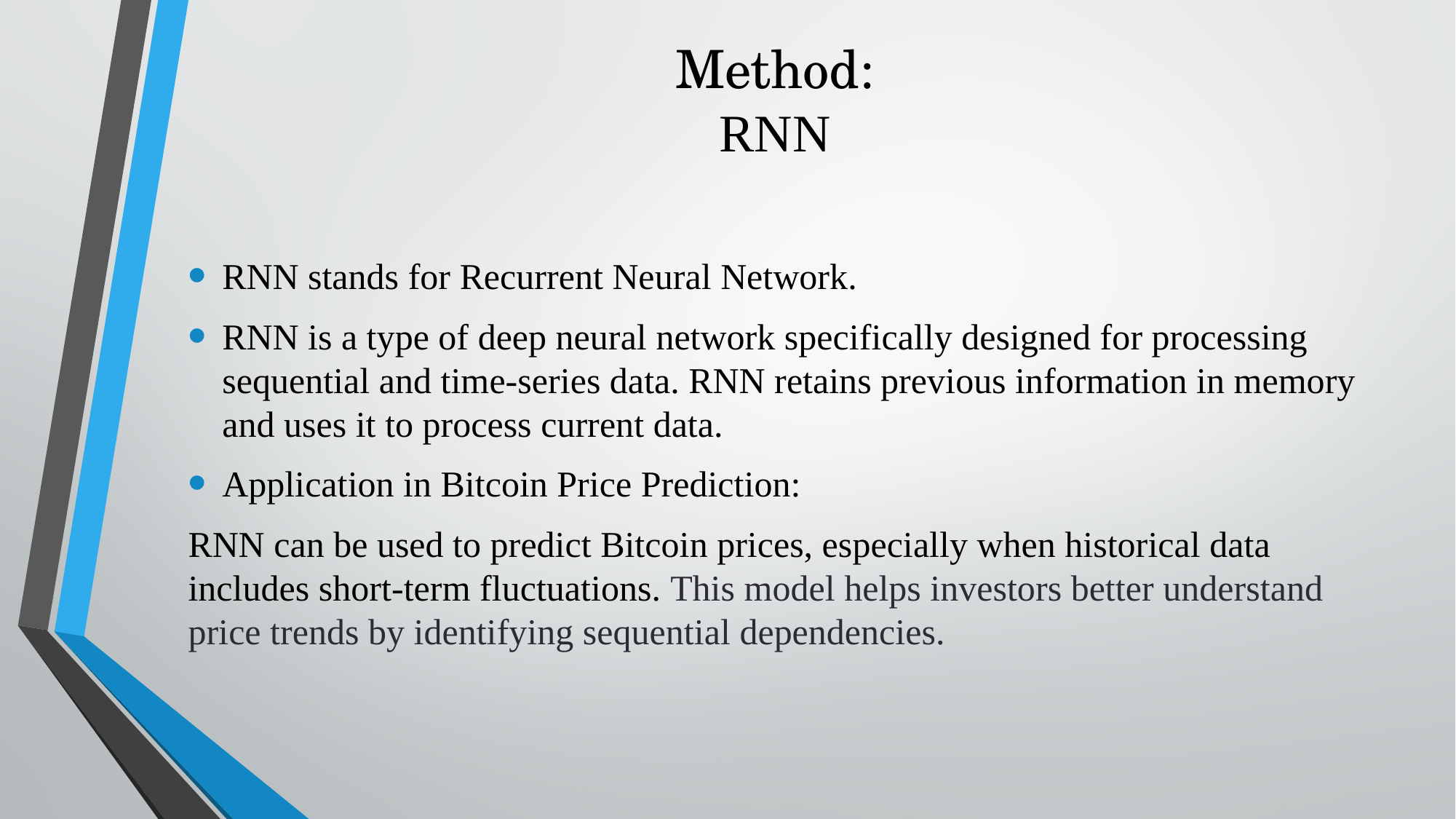

# Method: RNN
RNN stands for Recurrent Neural Network.
RNN is a type of deep neural network specifically designed for processing sequential and time-series data. RNN retains previous information in memory and uses it to process current data.
Application in Bitcoin Price Prediction:
RNN can be used to predict Bitcoin prices, especially when historical data includes short-term fluctuations. This model helps investors better understand price trends by identifying sequential dependencies.